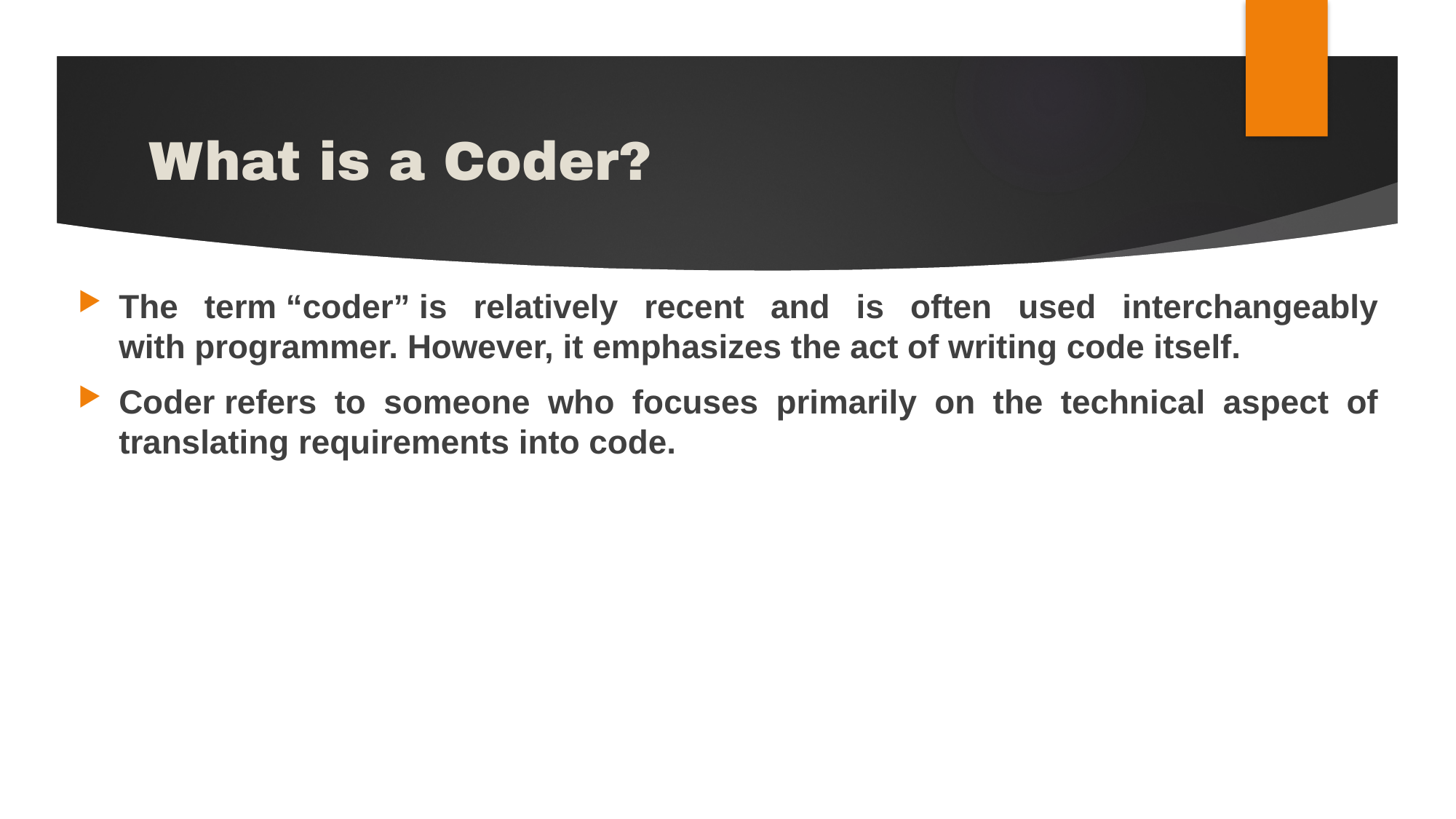

# What is a Coder?
The term “coder” is relatively recent and is often used interchangeably with programmer. However, it emphasizes the act of writing code itself.
Coder refers to someone who focuses primarily on the technical aspect of translating requirements into code.